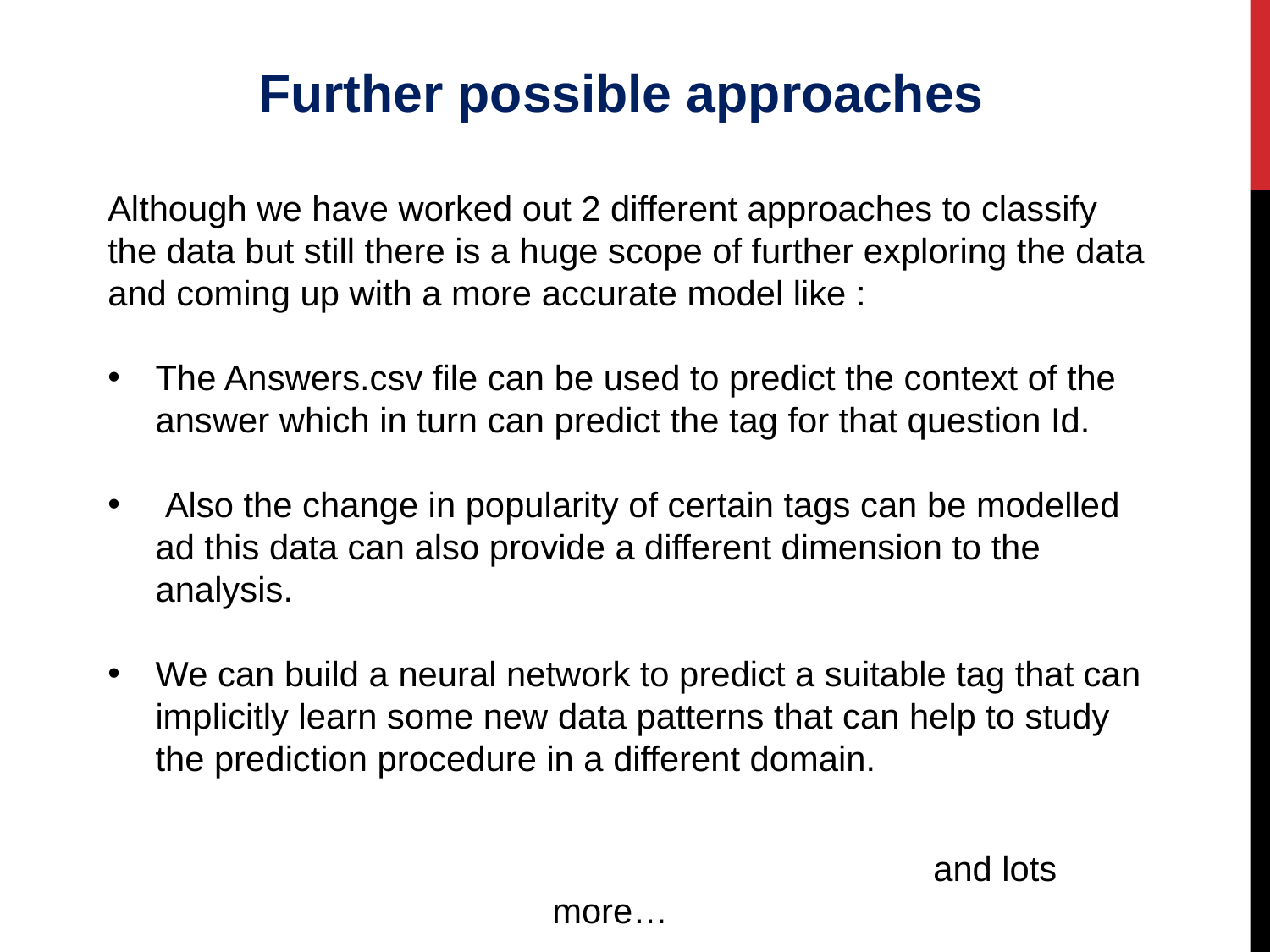

Further possible approaches
Although we have worked out 2 different approaches to classify the data but still there is a huge scope of further exploring the data and coming up with a more accurate model like :

The Answers.csv file can be used to predict the context of the answer which in turn can predict the tag for that question Id.

 Also the change in popularity of certain tags can be modelled ad this data can also provide a different dimension to the analysis.

We can build a neural network to predict a suitable tag that can implicitly learn some new data patterns that can help to study the prediction procedure in a different domain.

			and lots more…